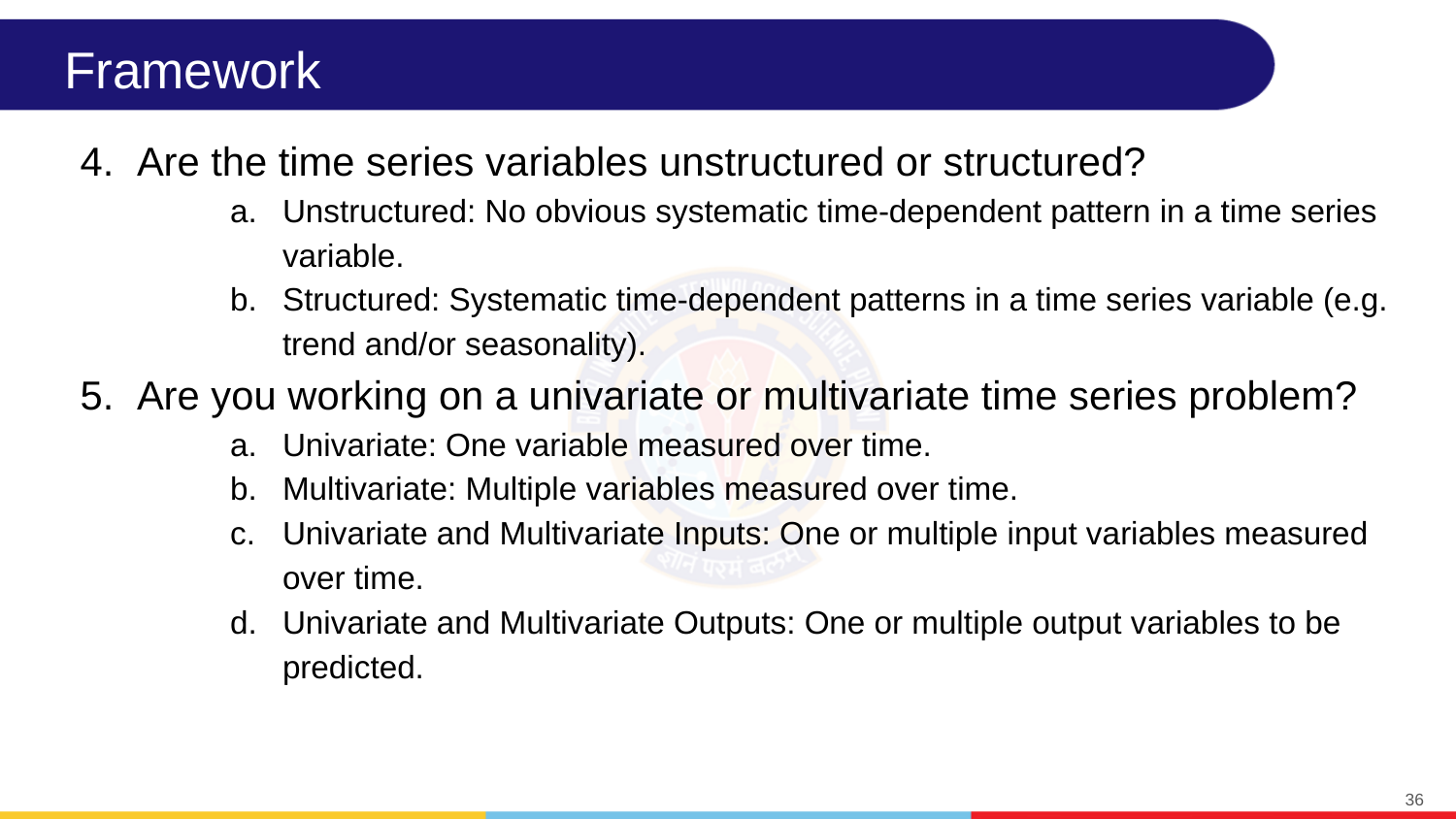

# Framework
Are the time series variables unstructured or structured?
Unstructured: No obvious systematic time-dependent pattern in a time series variable.
Structured: Systematic time-dependent patterns in a time series variable (e.g. trend and/or seasonality).
Are you working on a univariate or multivariate time series problem?
Univariate: One variable measured over time.
Multivariate: Multiple variables measured over time.
Univariate and Multivariate Inputs: One or multiple input variables measured over time.
Univariate and Multivariate Outputs: One or multiple output variables to be predicted.
36